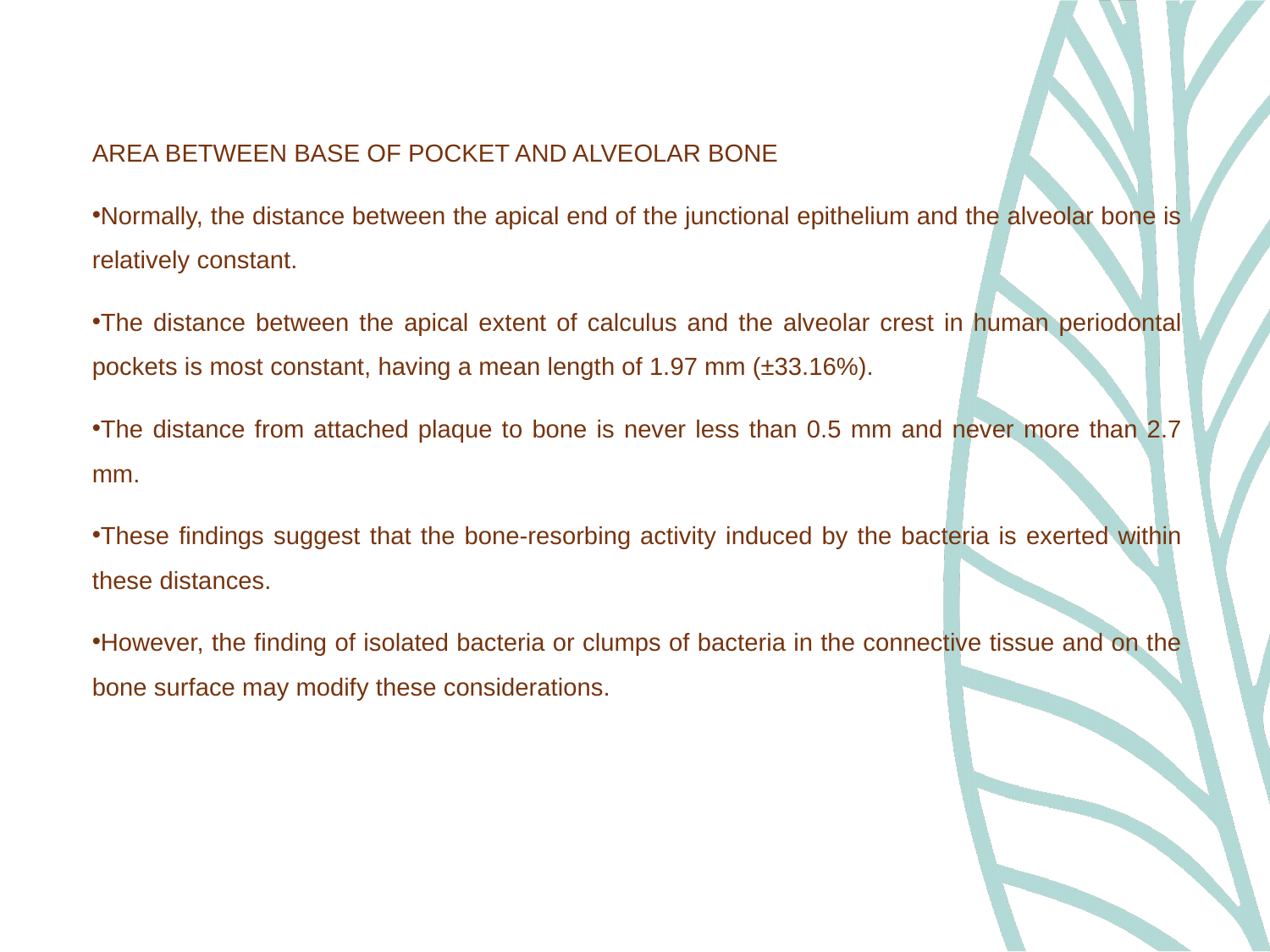

AREA BETWEEN BASE OF POCKET AND ALVEOLAR BONE
Normally, the distance between the apical end of the junctional epithelium and the alveolar bone is relatively constant.
The distance between the apical extent of calculus and the alveolar crest in human periodontal pockets is most constant, having a mean length of 1.97 mm (±33.16%).
The distance from attached plaque to bone is never less than 0.5 mm and never more than 2.7 mm.
These findings suggest that the bone-resorbing activity induced by the bacteria is exerted within these distances.
However, the finding of isolated bacteria or clumps of bacteria in the connective tissue and on the bone surface may modify these considerations.